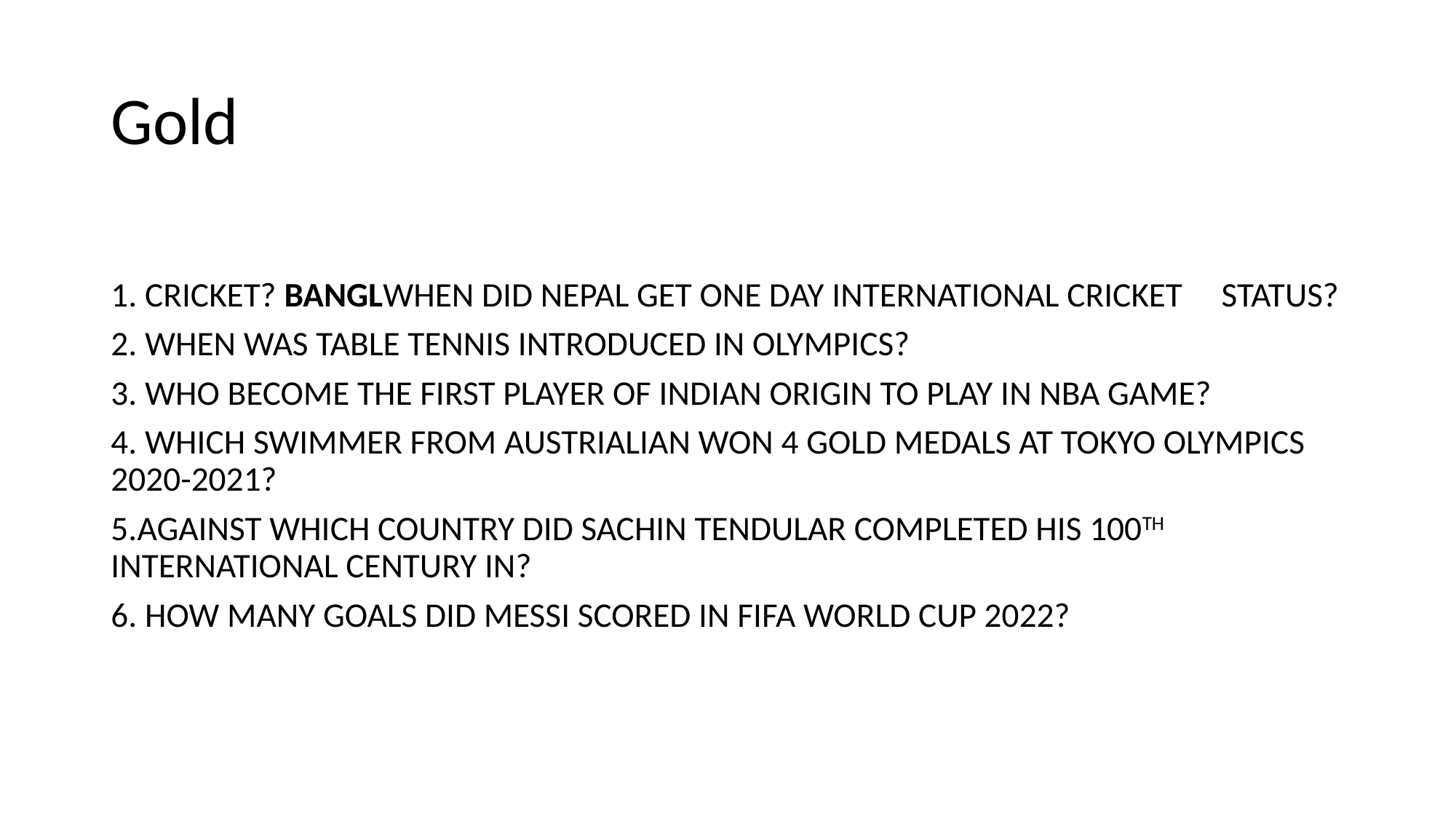

# Gold

1. CRICKET? BANGLWHEN DID NEPAL GET ONE DAY INTERNATIONAL CRICKET     STATUS?
2. WHEN WAS TABLE TENNIS INTRODUCED IN OLYMPICS?
3. WHO BECOME THE FIRST PLAYER OF INDIAN ORIGIN TO PLAY IN NBA GAME?
4. WHICH SWIMMER FROM AUSTRIALIAN WON 4 GOLD MEDALS AT TOKYO OLYMPICS 2020-2021?
5.AGAINST WHICH COUNTRY DID SACHIN TENDULAR COMPLETED HIS 100TH INTERNATIONAL CENTURY IN?
6. HOW MANY GOALS DID MESSI SCORED IN FIFA WORLD CUP 2022?